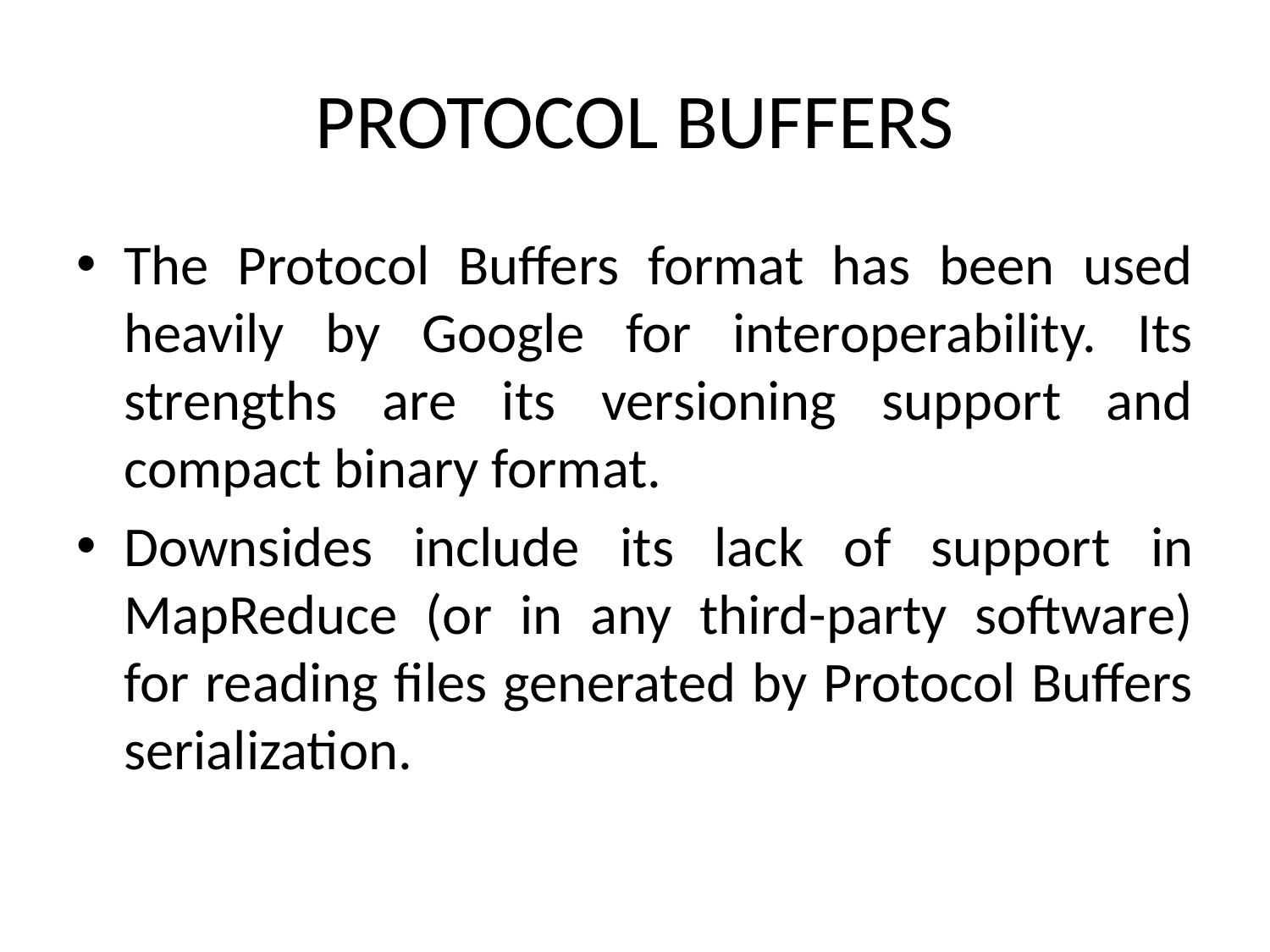

# PROTOCOL BUFFERS
The Protocol Buffers format has been used heavily by Google for interoperability. Its strengths are its versioning support and compact binary format.
Downsides include its lack of support in MapReduce (or in any third-party software) for reading files generated by Protocol Buffers serialization.